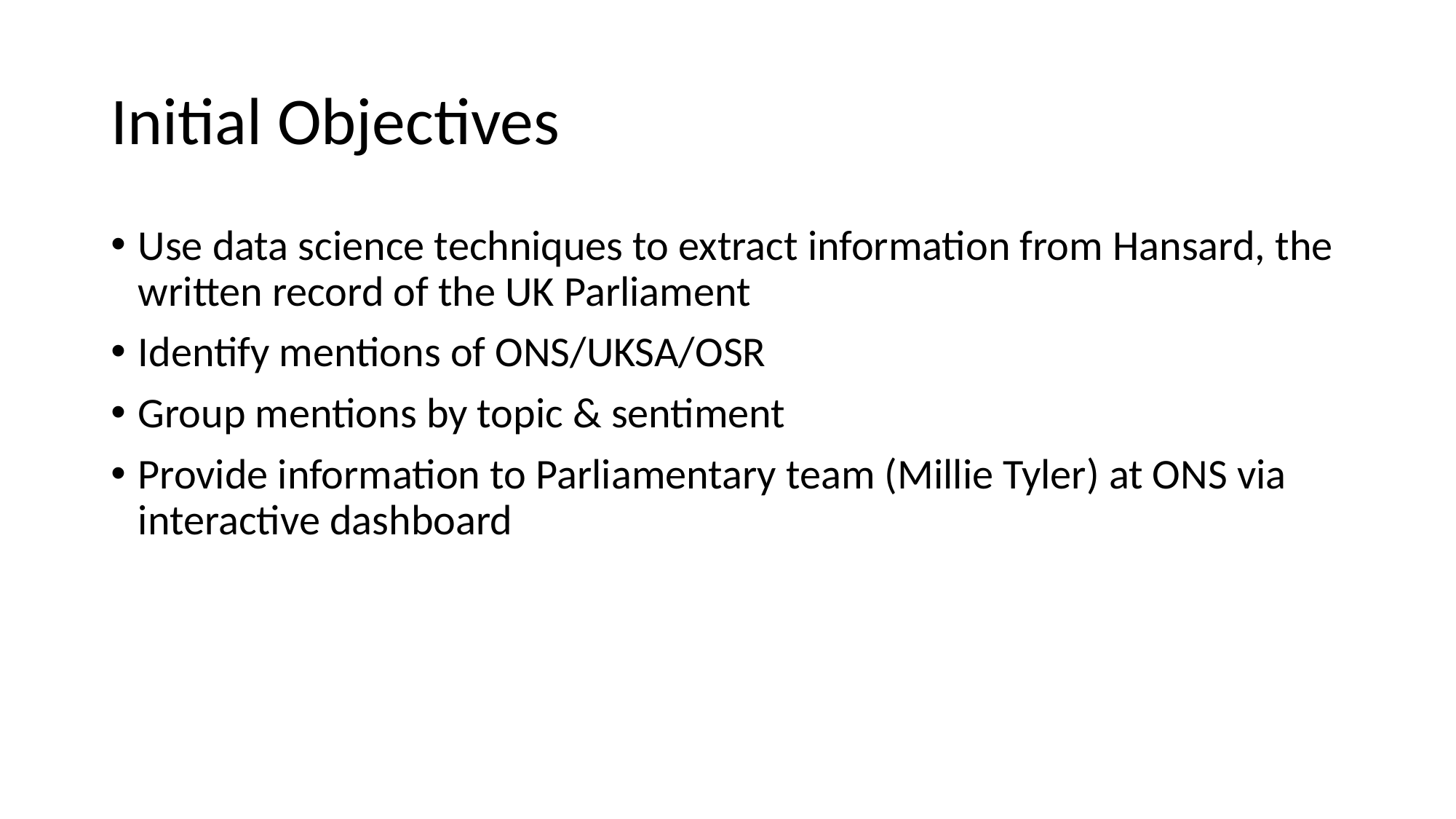

# Initial Objectives
Use data science techniques to extract information from Hansard, the written record of the UK Parliament
Identify mentions of ONS/UKSA/OSR
Group mentions by topic & sentiment
Provide information to Parliamentary team (Millie Tyler) at ONS via interactive dashboard